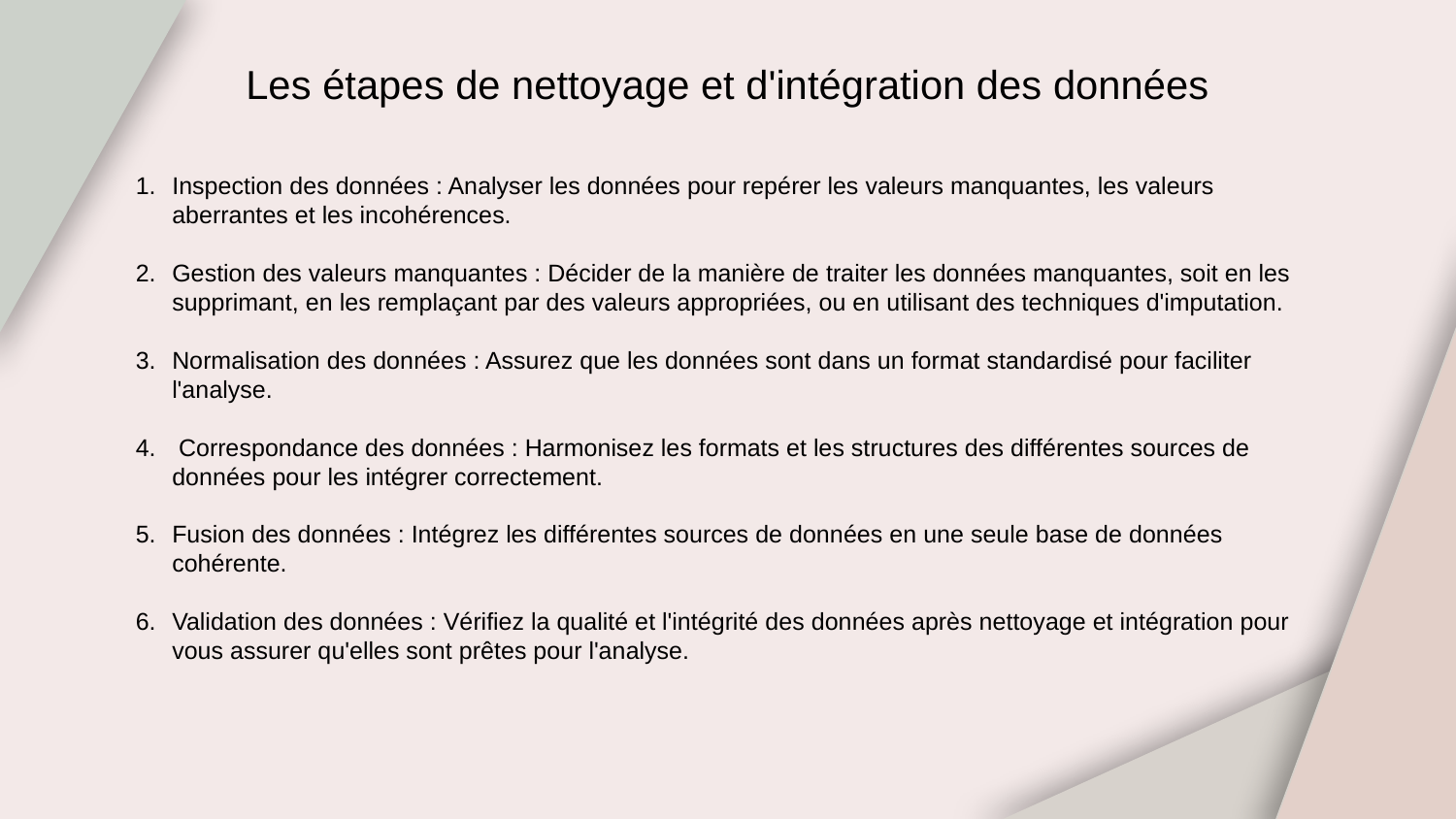

Les étapes de nettoyage et d'intégration des données
Inspection des données : Analyser les données pour repérer les valeurs manquantes, les valeurs aberrantes et les incohérences.

Gestion des valeurs manquantes : Décider de la manière de traiter les données manquantes, soit en les supprimant, en les remplaçant par des valeurs appropriées, ou en utilisant des techniques d'imputation.

Normalisation des données : Assurez que les données sont dans un format standardisé pour faciliter l'analyse.

 Correspondance des données : Harmonisez les formats et les structures des différentes sources de données pour les intégrer correctement.

Fusion des données : Intégrez les différentes sources de données en une seule base de données cohérente.

Validation des données : Vérifiez la qualité et l'intégrité des données après nettoyage et intégration pour vous assurer qu'elles sont prêtes pour l'analyse.